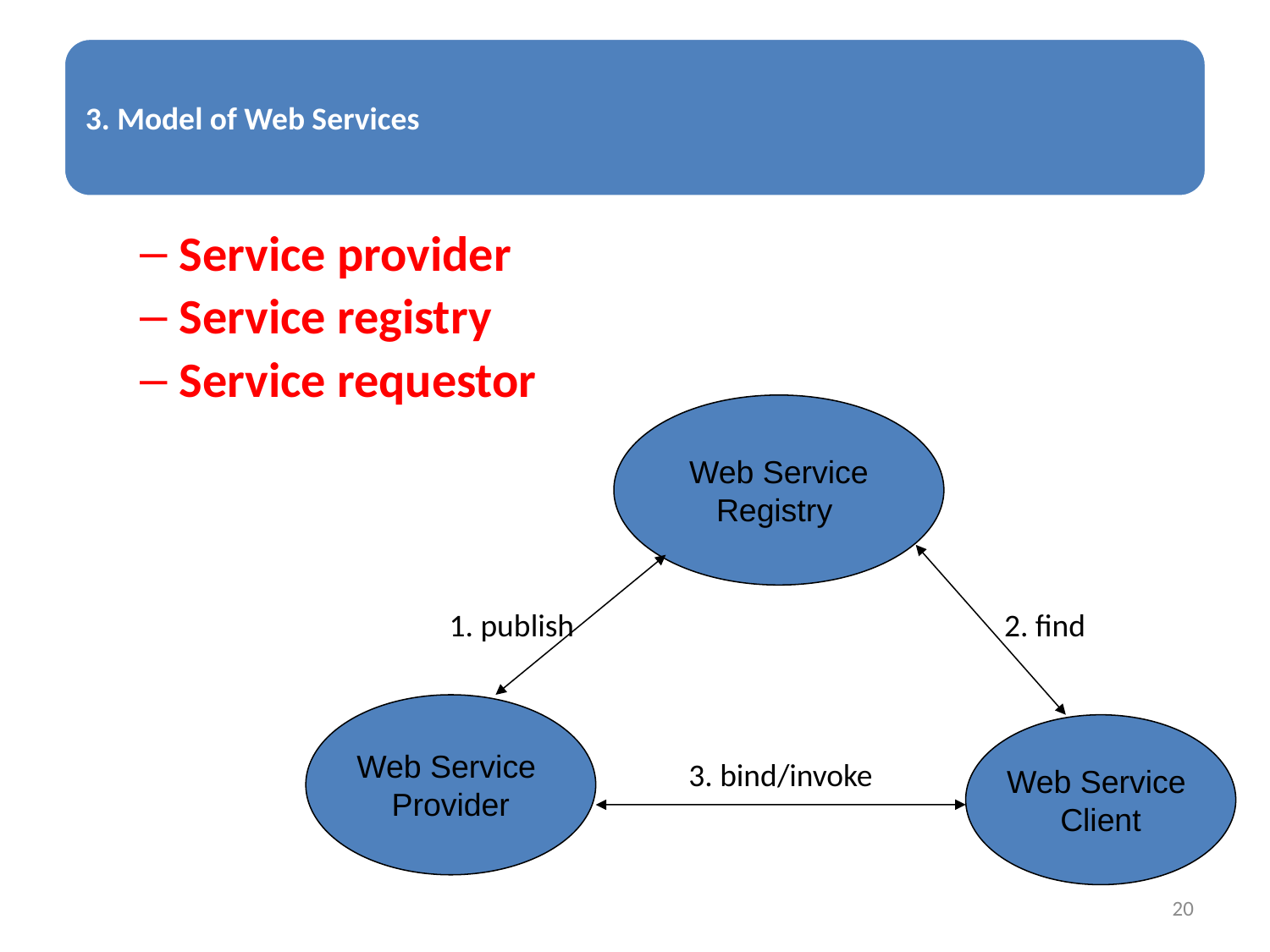

3. Model of Web Services
Service provider
Service registry
Service requestor
Web Service
Registry

1. publish
2. find
Web Service
Provider
Web Service
Client
3. bind/invoke

20